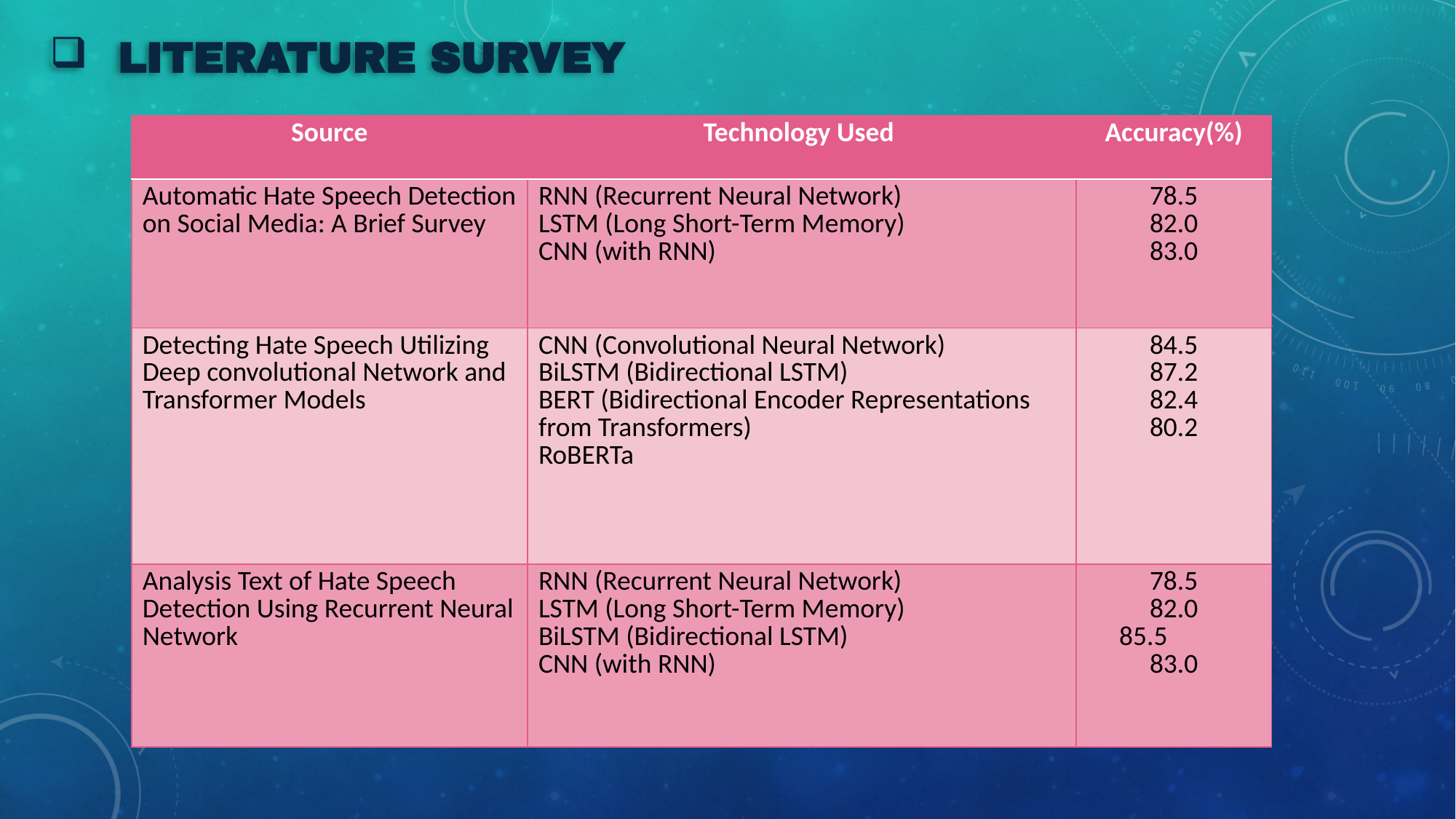

# Literature survey
| Source | Technology Used | Accuracy(%) |
| --- | --- | --- |
| Automatic Hate Speech Detection on Social Media: A Brief Survey | RNN (Recurrent Neural Network) LSTM (Long Short-Term Memory) CNN (with RNN) | 78.5 82.0 83.0 |
| Detecting Hate Speech Utilizing Deep convolutional Network and Transformer Models | CNN (Convolutional Neural Network) BiLSTM (Bidirectional LSTM) BERT (Bidirectional Encoder Representations from Transformers) RoBERTa | 84.5 87.2 82.4 80.2 |
| Analysis Text of Hate Speech Detection Using Recurrent Neural Network | RNN (Recurrent Neural Network) LSTM (Long Short-Term Memory) BiLSTM (Bidirectional LSTM) CNN (with RNN) | 78.5 82.0 85.5 83.0 |